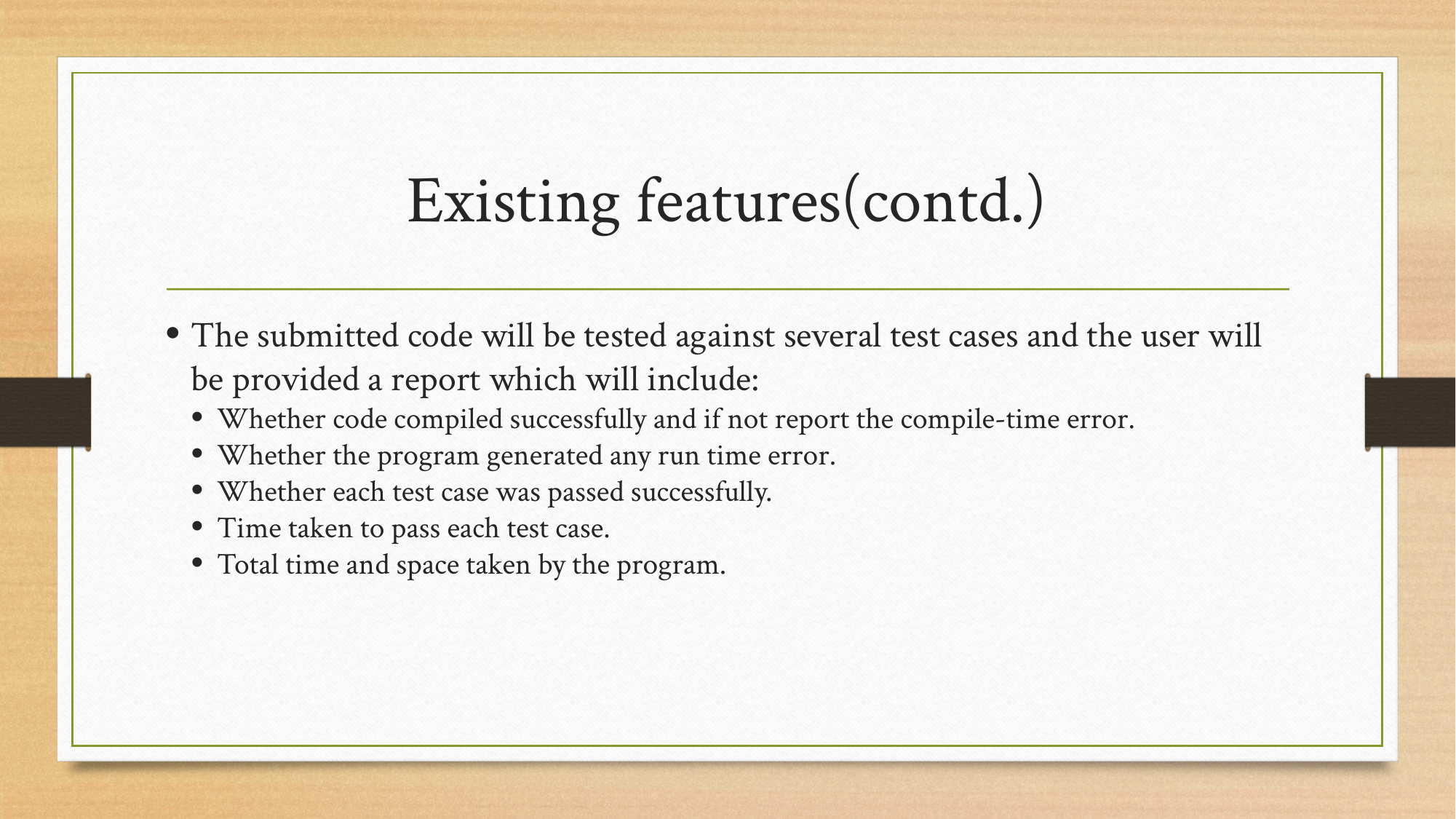

Existing features(contd.)
The submitted code will be tested against several test cases and the user will be provided a report which will include:
Whether code compiled successfully and if not report the compile-time error.
Whether the program generated any run time error.
Whether each test case was passed successfully.
Time taken to pass each test case.
Total time and space taken by the program.